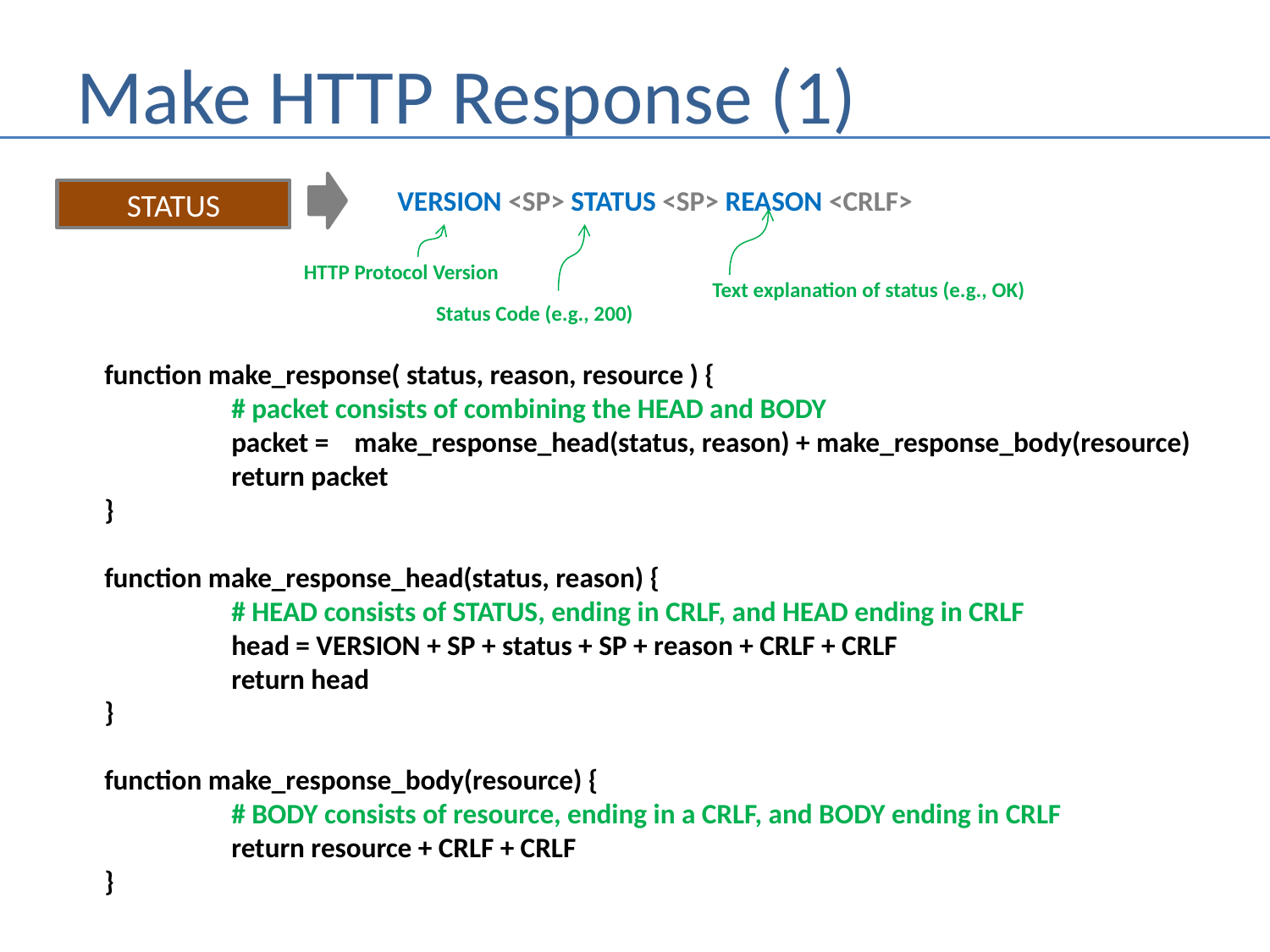

# Make HTTP Response (1)

VERSION <SP> STATUS <SP> REASON <CRLF>
STATUS
HTTP Protocol Version
Text explanation of status (e.g., OK)
Status Code (e.g., 200)
function make_response( status, reason, resource ) {
	# packet consists of combining the HEAD and BODY
	packet =    make_response_head(status, reason) + make_response_body(resource)
	return packet
}

function make_response_head(status, reason) {
	# HEAD consists of STATUS, ending in CRLF, and HEAD ending in CRLF
	head = VERSION + SP + status + SP + reason + CRLF + CRLF
	return head
}

function make_response_body(resource) {
	# BODY consists of resource, ending in a CRLF, and BODY ending in CRLF
	return resource + CRLF + CRLF
}